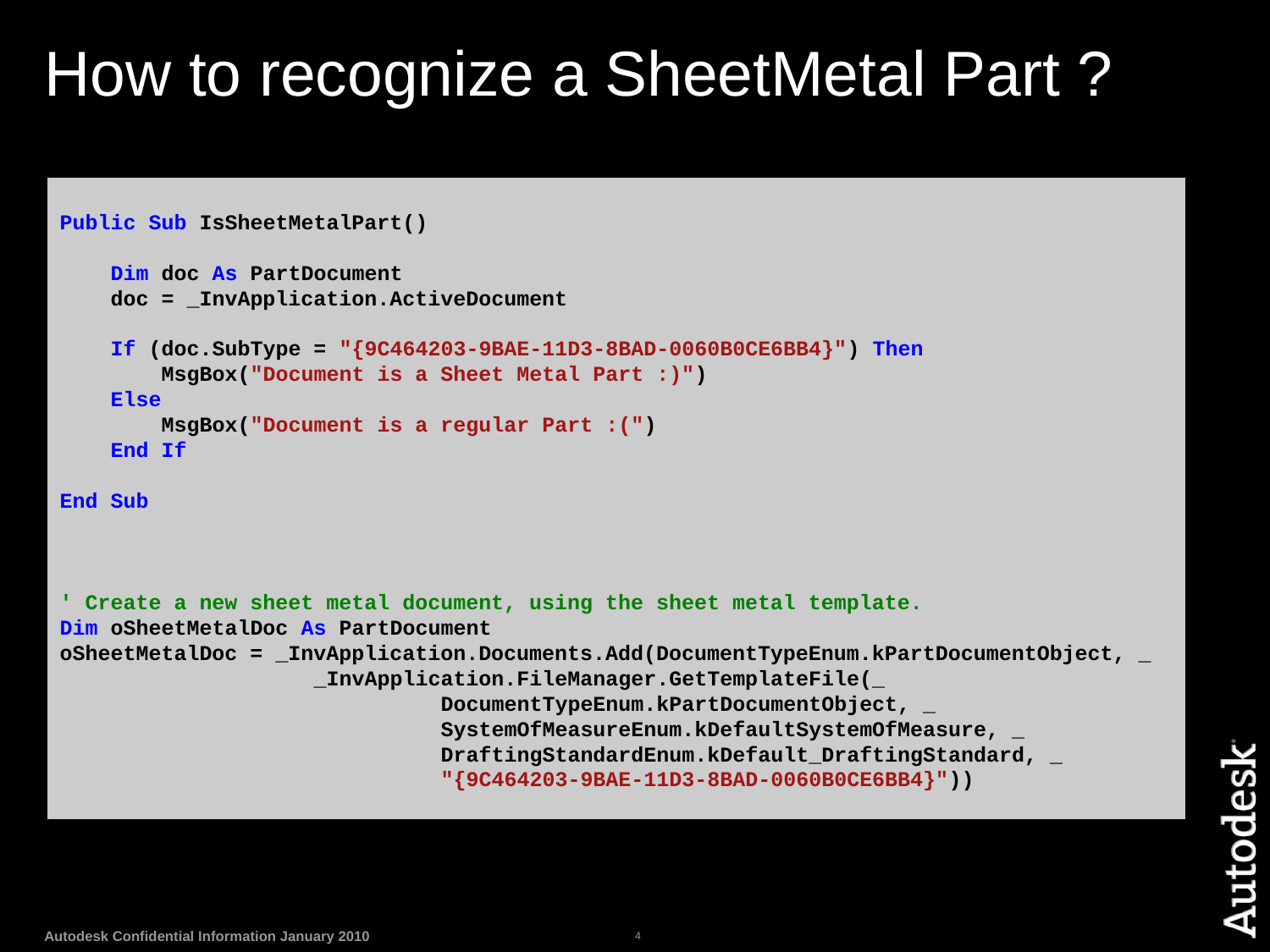

# How to recognize a SheetMetal Part ?

Public Sub IsSheetMetalPart()

    Dim doc As PartDocument
    doc = _InvApplication.ActiveDocument

    If (doc.SubType = "{9C464203-9BAE-11D3-8BAD-0060B0CE6BB4}") Then
        MsgBox("Document is a Sheet Metal Part :)")
    Else
        MsgBox("Document is a regular Part :(")
    End If

End Sub

' Create a new sheet metal document, using the sheet metal template.
Dim oSheetMetalDoc As PartDocument
oSheetMetalDoc = _InvApplication.Documents.Add(DocumentTypeEnum.kPartDocumentObject, _
  		_InvApplication.FileManager.GetTemplateFile(_
			DocumentTypeEnum.kPartDocumentObject, _
			SystemOfMeasureEnum.kDefaultSystemOfMeasure, _
			DraftingStandardEnum.kDefault_DraftingStandard, _
			"{9C464203-9BAE-11D3-8BAD-0060B0CE6BB4}"))